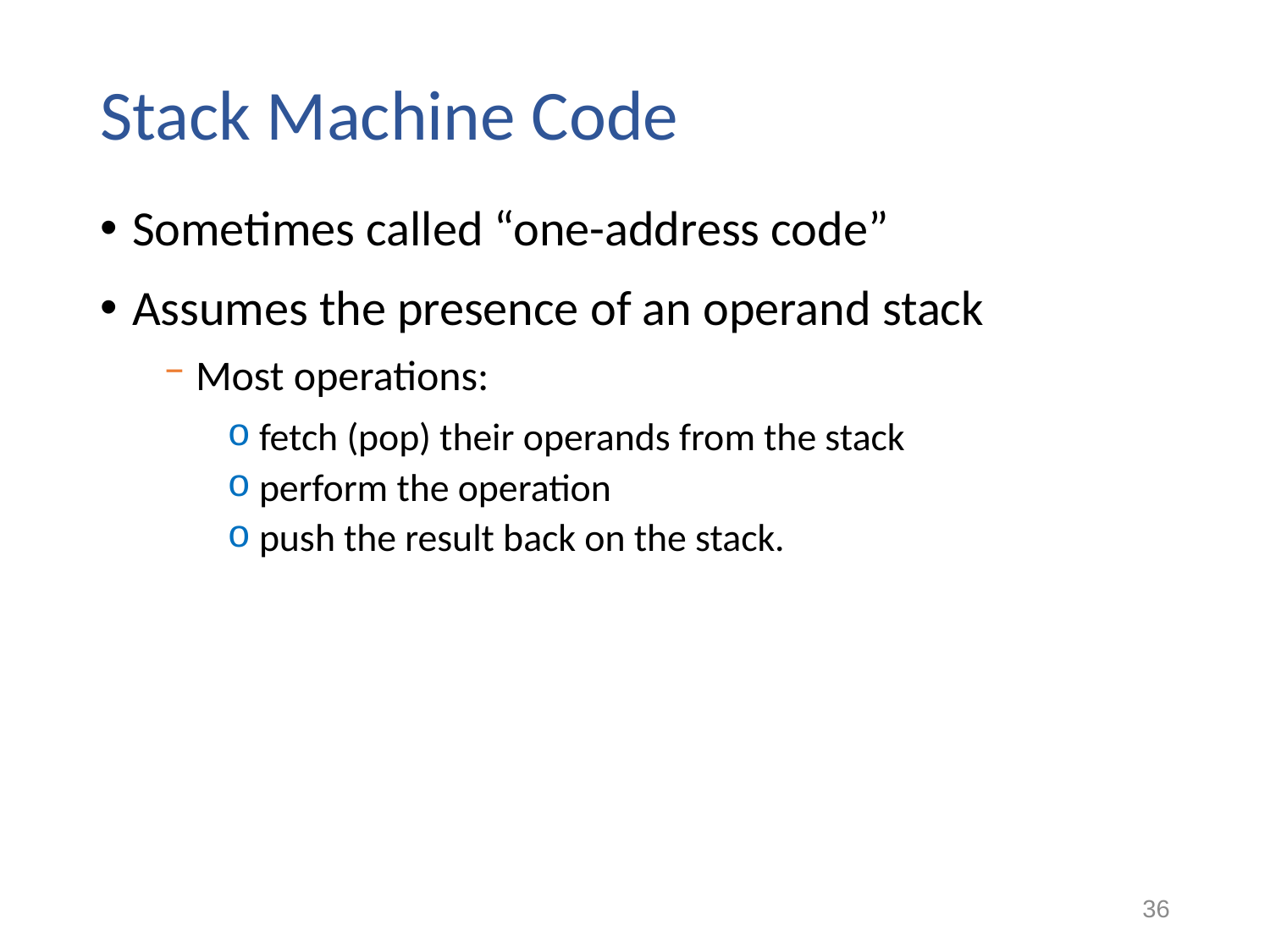

# Stack Machine Code
Sometimes called “one-address code”
Assumes the presence of an operand stack
Most operations:
fetch (pop) their operands from the stack
perform the operation
push the result back on the stack.
36